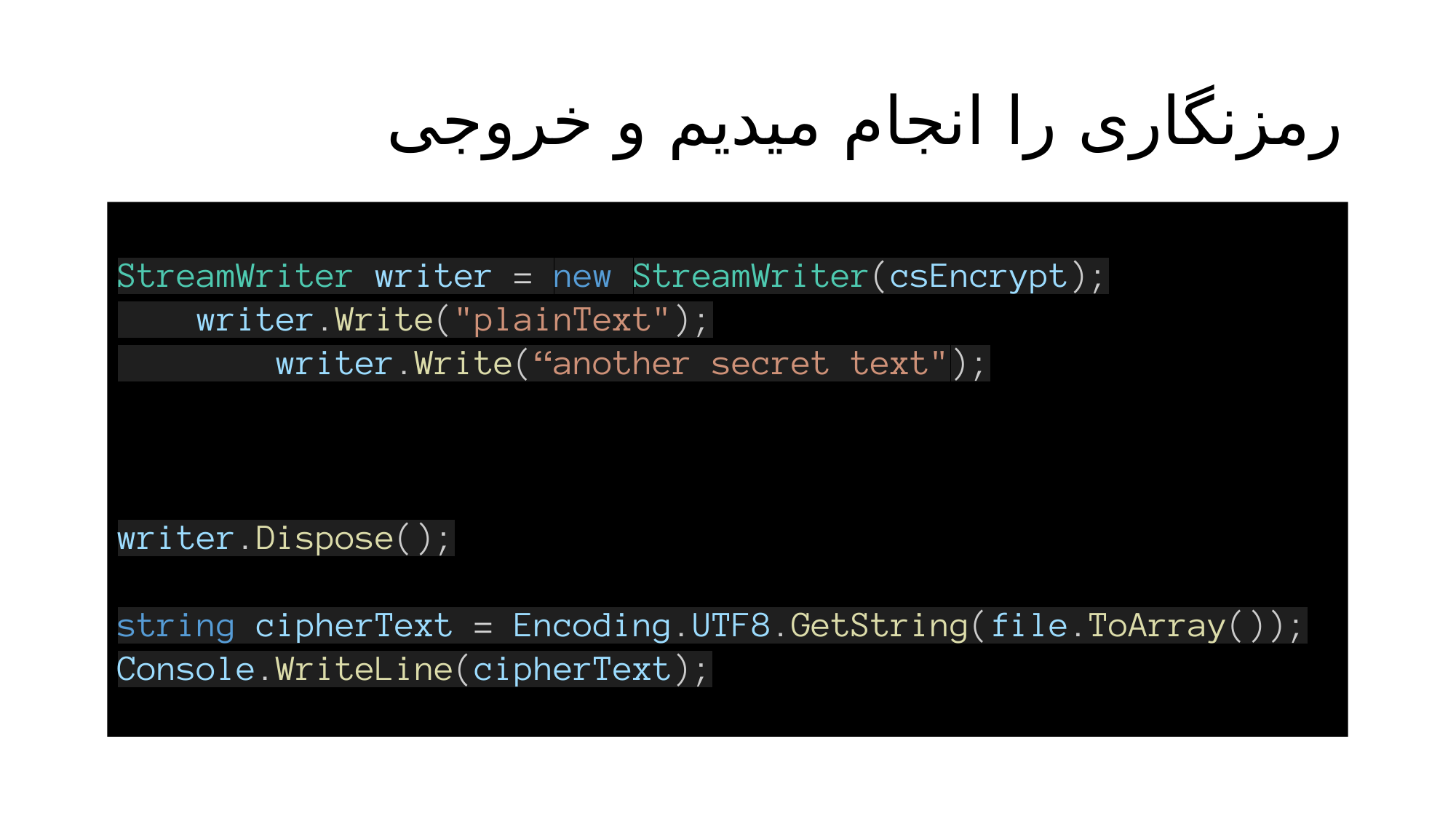

# رمزنگاری را انجام میدیم و خروجی

StreamWriter writer = new StreamWriter(csEncrypt);
    writer.Write("plainText");
        writer.Write(“another secret text");

writer.Dispose();

string cipherText = Encoding.UTF8.GetString(file.ToArray());
Console.WriteLine(cipherText);